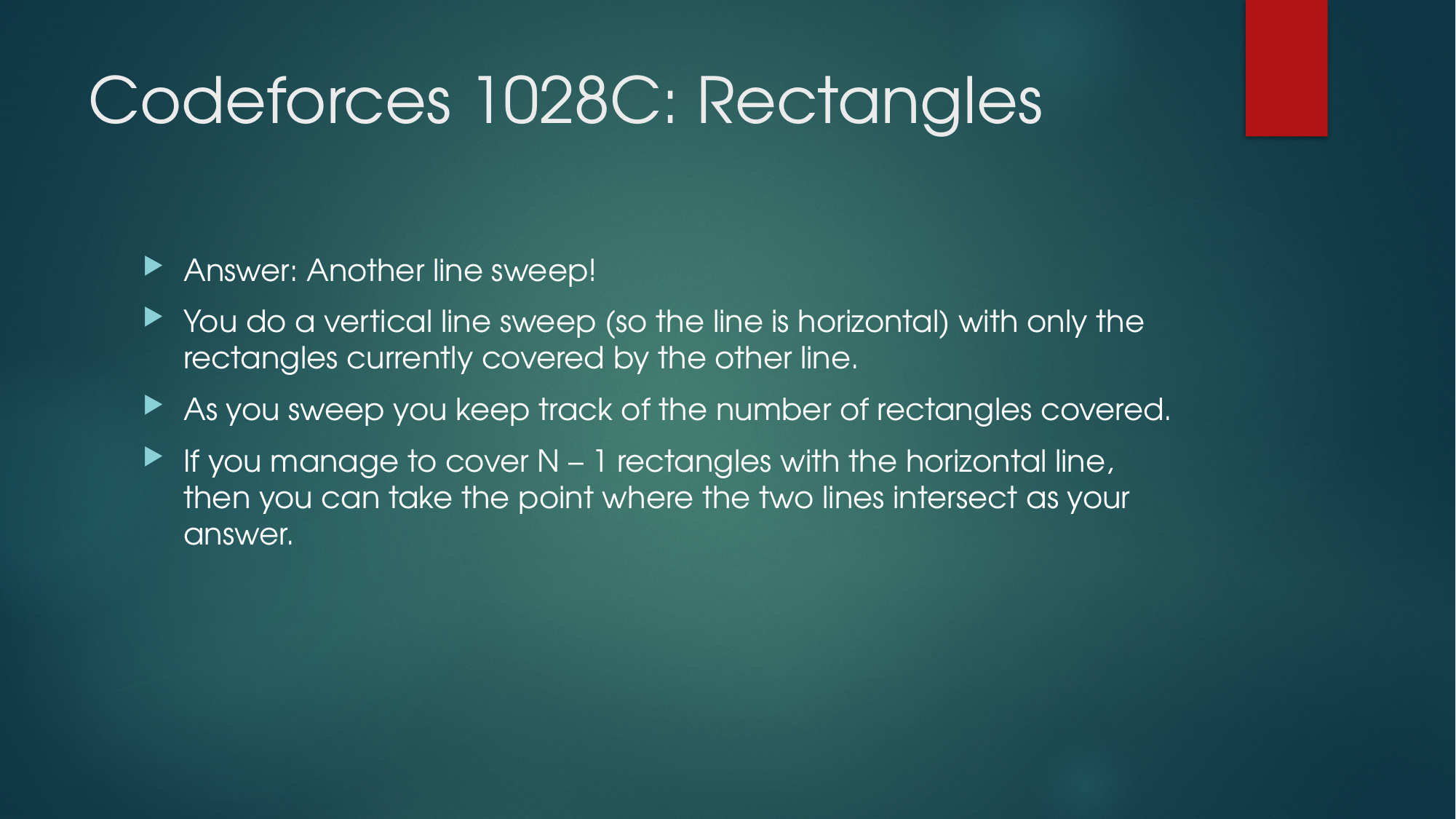

# Codeforces 1028C: Rectangles
Answer: Another line sweep!
You do a vertical line sweep (so the line is horizontal) with only the rectangles currently covered by the other line.
As you sweep you keep track of the number of rectangles covered.
If you manage to cover N – 1 rectangles with the horizontal line, then you can take the point where the two lines intersect as your answer.